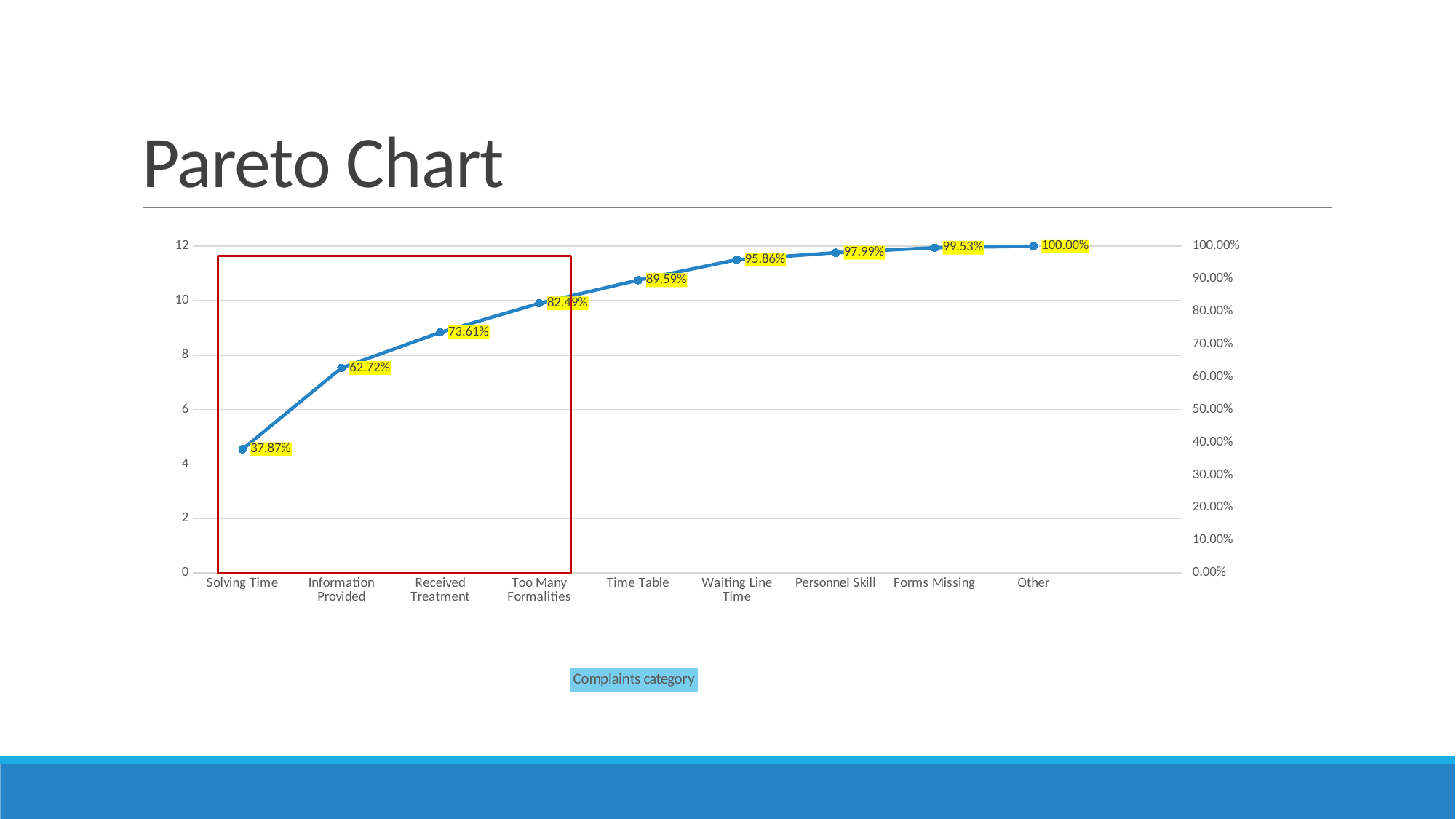

# Pareto Chart

### Chart

| Category | Frequency |  |
|---|---|---|
| Solving Time | 320.0 | 0.378698224852071 |
| Information Provided | 210.0 | 0.6272189349112426 |
| Received Treatment | 92.0 | 0.736094674556213 |
| Too Many Formalities | 75.0 | 0.8248520710059172 |
| Time Table | 60.0 | 0.8958579881656805 |
| Waiting Line Time | 53.0 | 0.9585798816568047 |
| Personnel Skill | 18.0 | 0.9798816568047337 |
| Forms Missing | 13.0 | 0.9952662721893492 |
| Other | 4.0 | 1.0 |